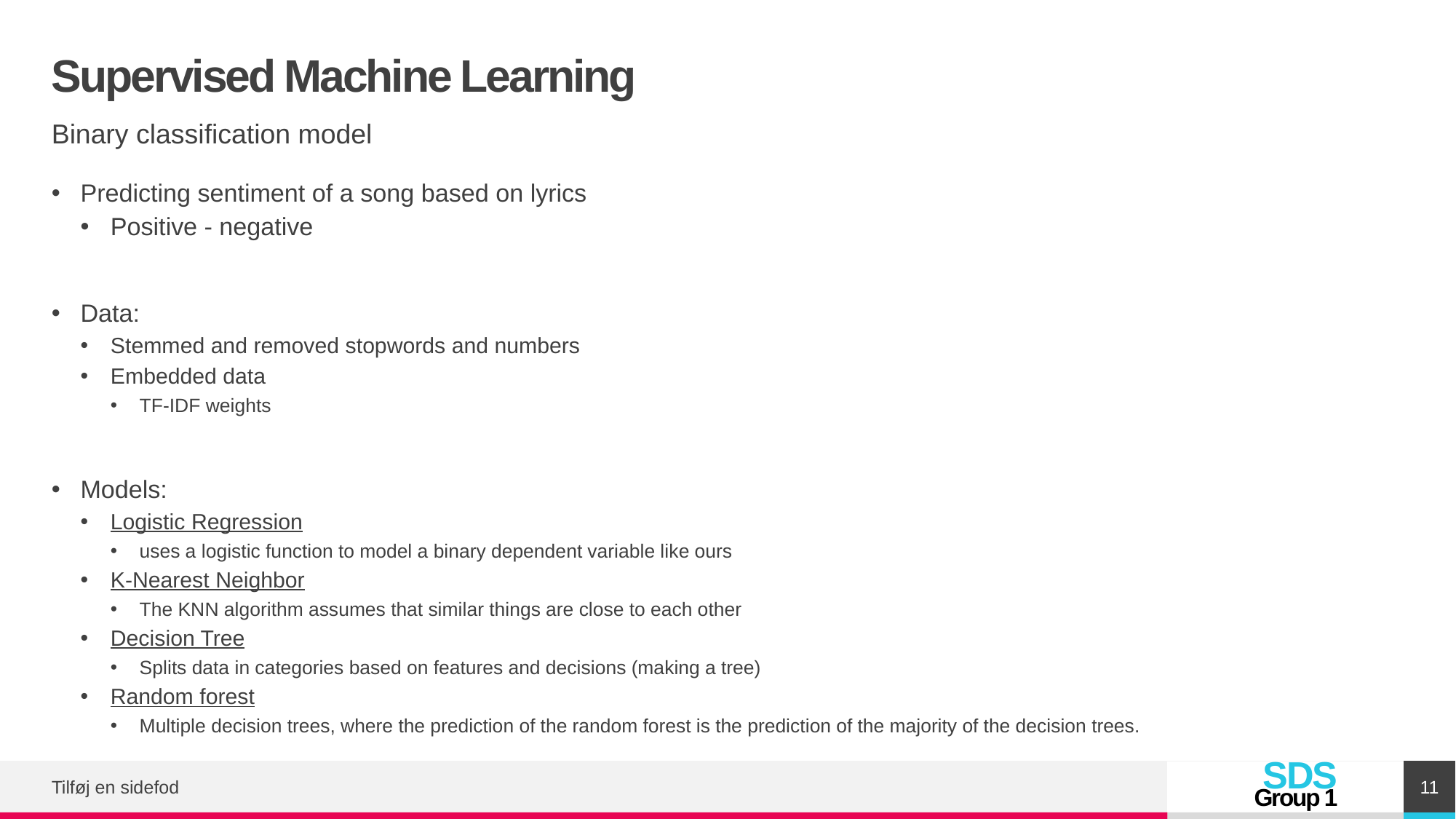

# Supervised Machine Learning
Binary classification model
Predicting sentiment of a song based on lyrics
Positive - negative

Data:
Stemmed and removed stopwords and numbers
Embedded data
TF-IDF weights

Models:
Logistic Regression
uses a logistic function to model a binary dependent variable like ours
K-Nearest Neighbor
The KNN algorithm assumes that similar things are close to each other
Decision Tree
Splits data in categories based on features and decisions (making a tree)
Random forest
Multiple decision trees, where the prediction of the random forest is the prediction of the majority of the decision trees.

11
Tilføj en sidefod